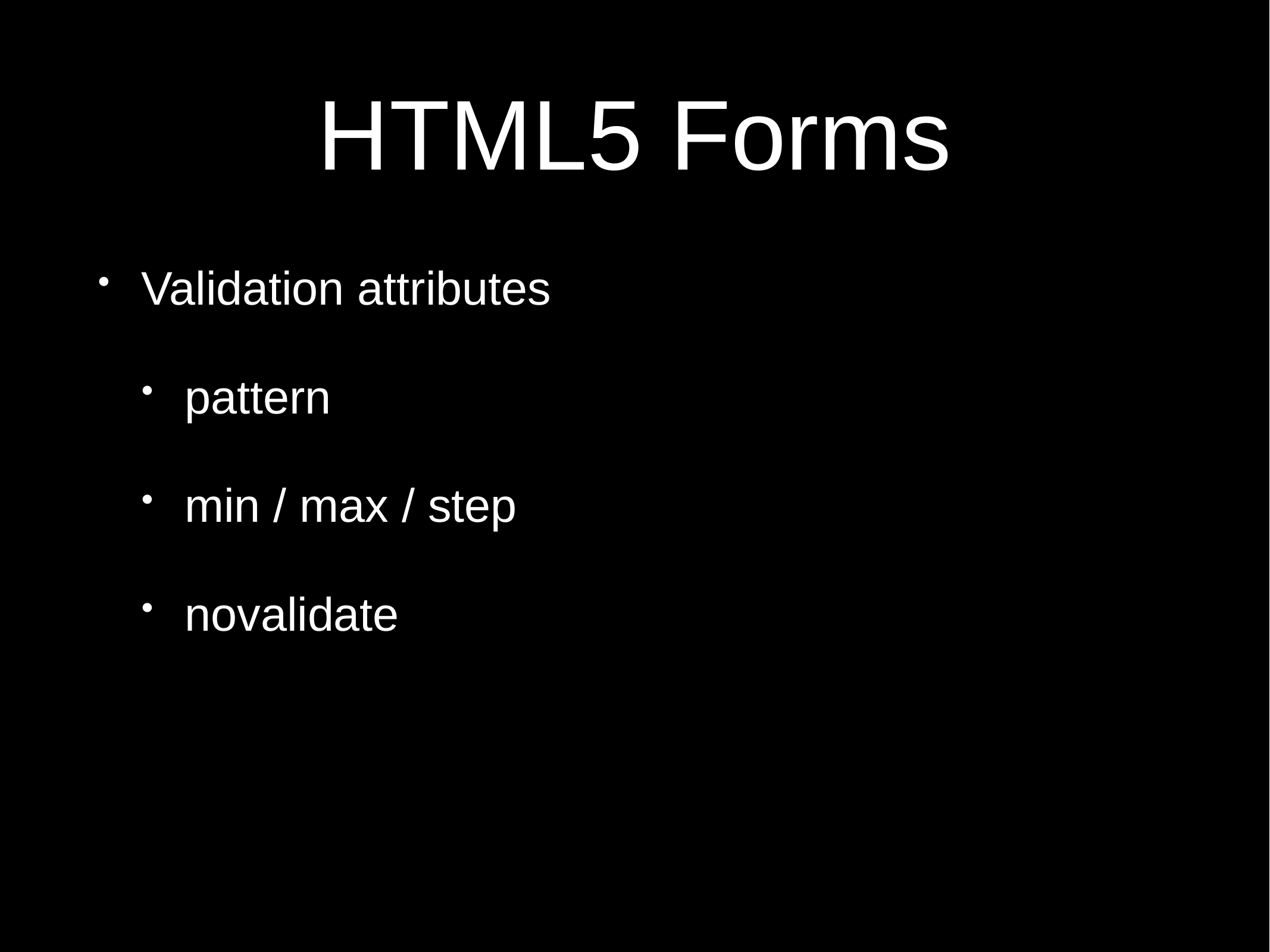

# HTML5 Forms
Validation attributes
pattern
min / max / step
novalidate